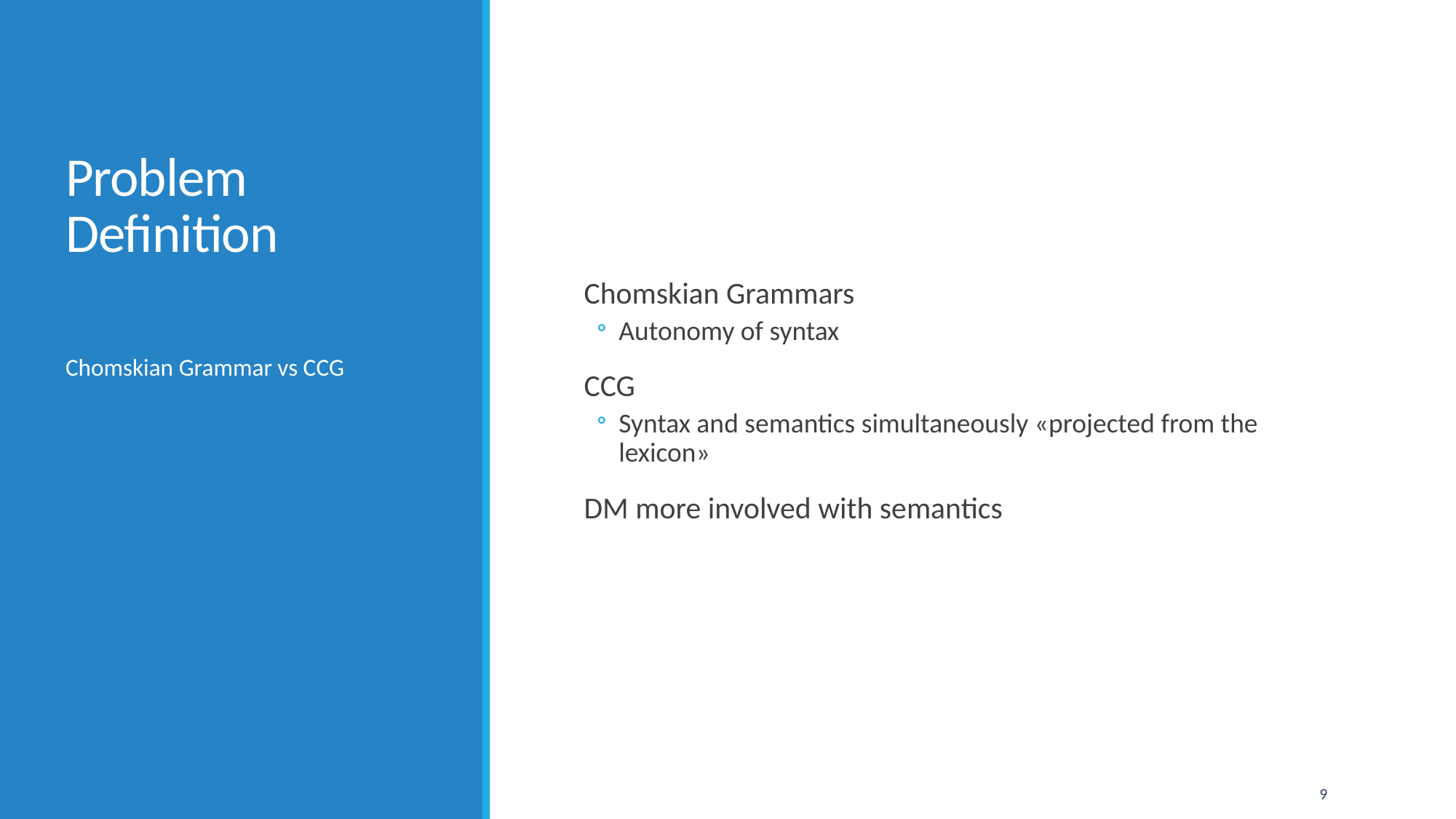

# Problem Definition
Chomskian Grammars
Autonomy of syntax
CCG
Syntax and semantics simultaneously «projected from the lexicon»
DM more involved with semantics
Chomskian Grammar vs CCG
9